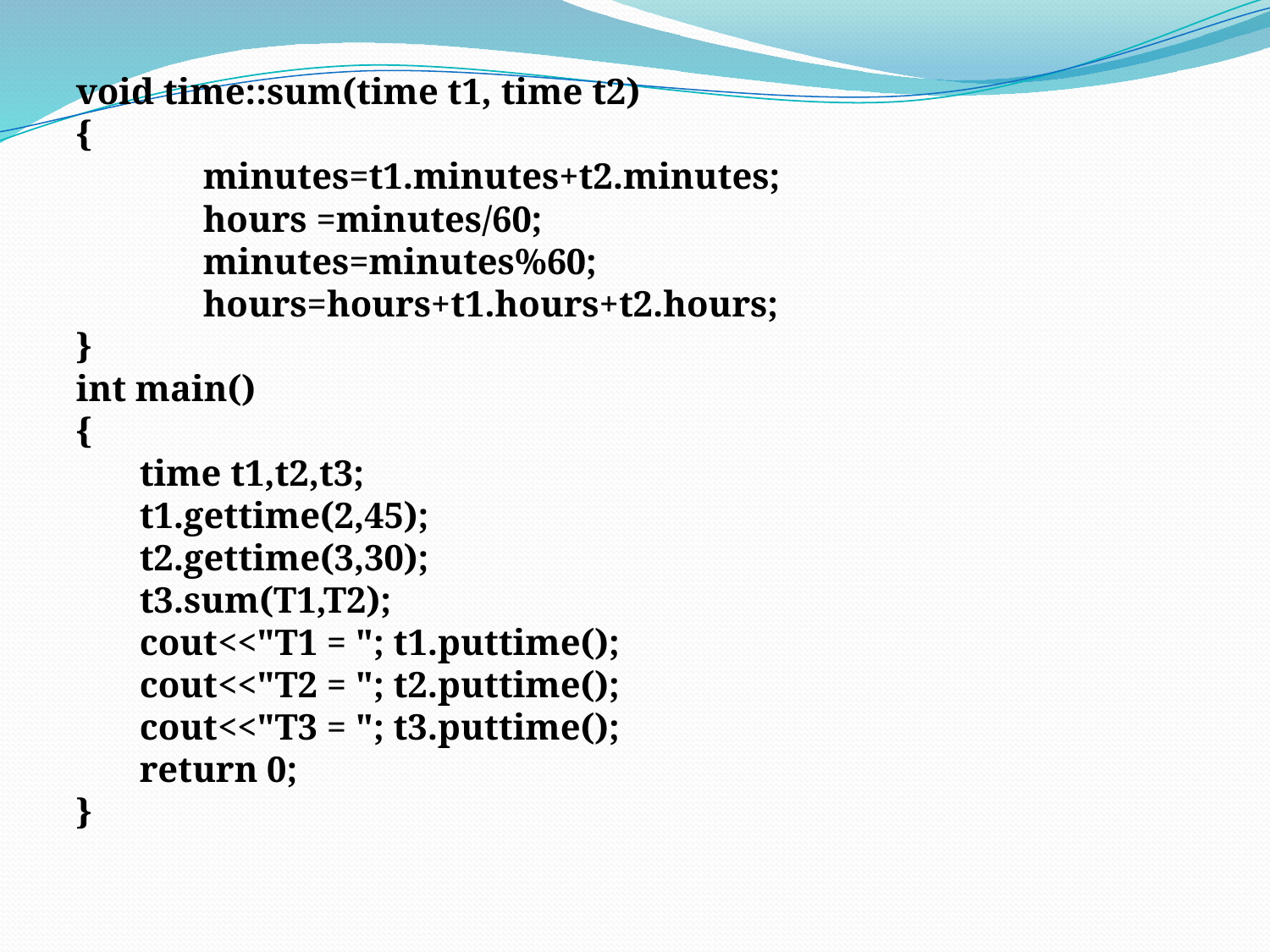

void time::sum(time t1, time t2)
{
	minutes=t1.minutes+t2.minutes;
	hours =minutes/60;
	minutes=minutes%60;
	hours=hours+t1.hours+t2.hours;
}
int main()
{
time t1,t2,t3;
t1.gettime(2,45);
t2.gettime(3,30);
t3.sum(T1,T2);
cout<<"T1 = "; t1.puttime();
cout<<"T2 = "; t2.puttime();
cout<<"T3 = "; t3.puttime();
return 0;
}